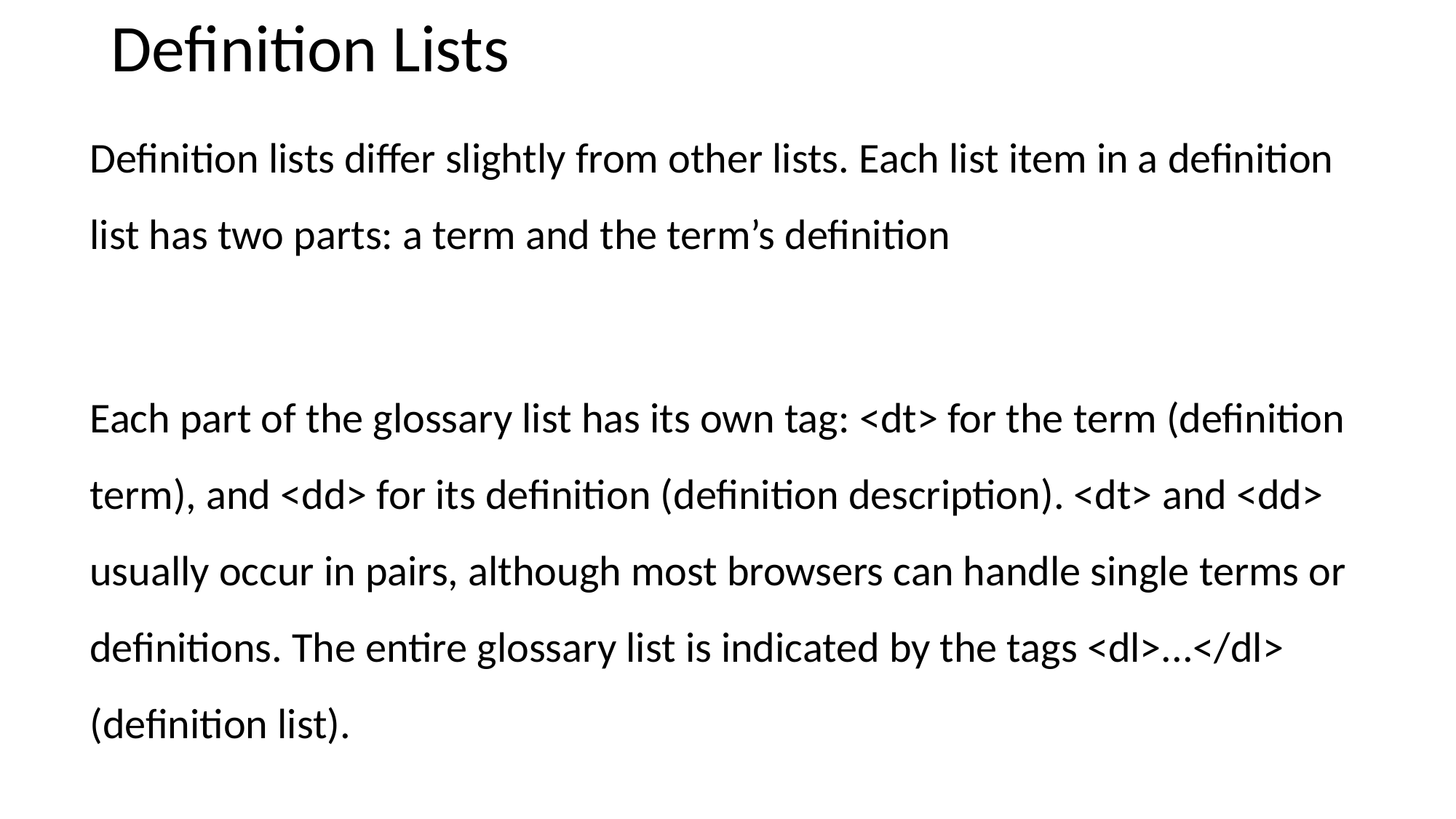

# Definition Lists
Definition lists differ slightly from other lists. Each list item in a definition list has two parts: a term and the term’s definition

Each part of the glossary list has its own tag: <dt> for the term (definition term), and <dd> for its definition (definition description). <dt> and <dd> usually occur in pairs, although most browsers can handle single terms or definitions. The entire glossary list is indicated by the tags <dl>...</dl> (definition list).